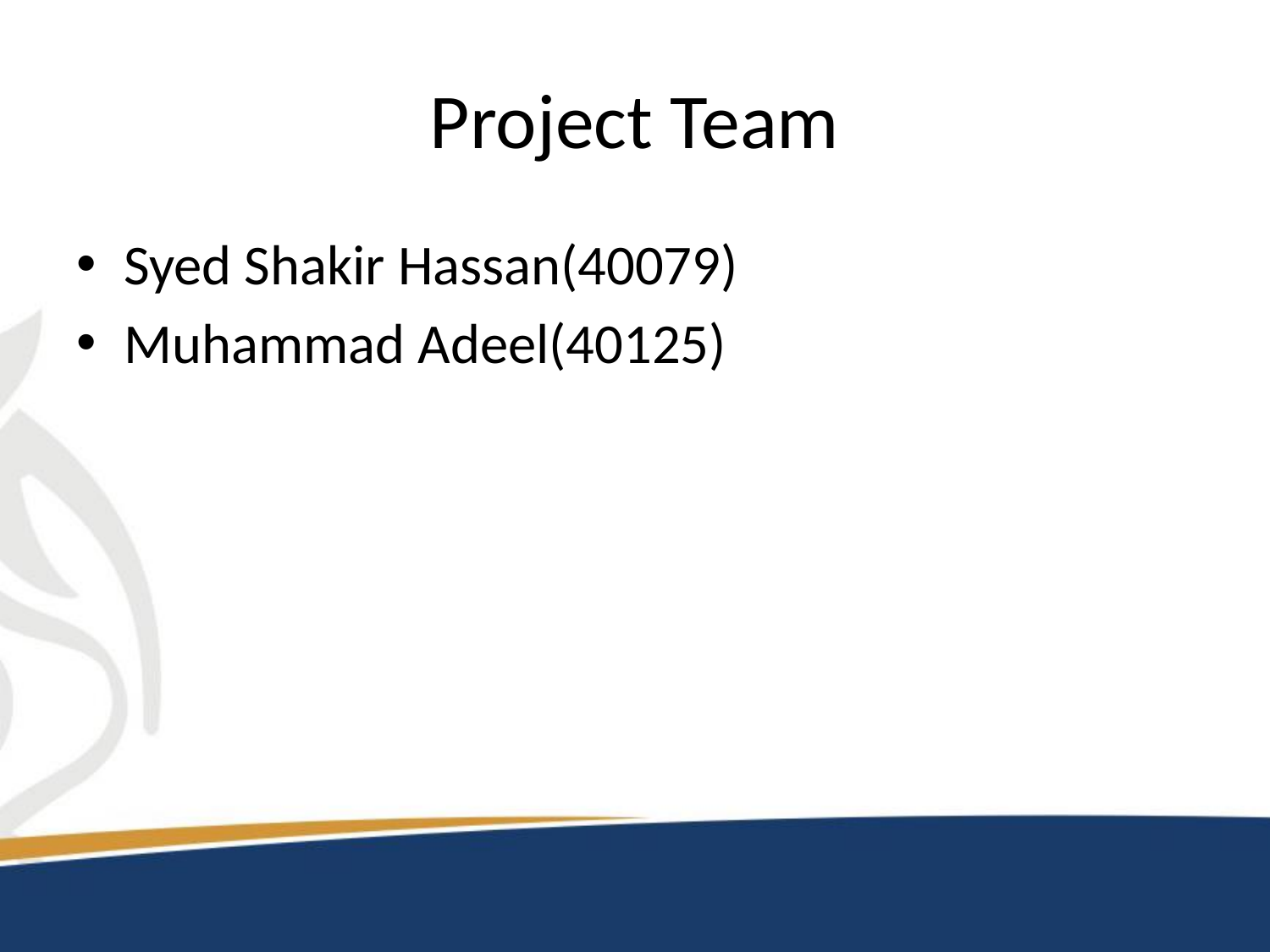

# Project Team
Syed Shakir Hassan(40079)
Muhammad Adeel(40125)